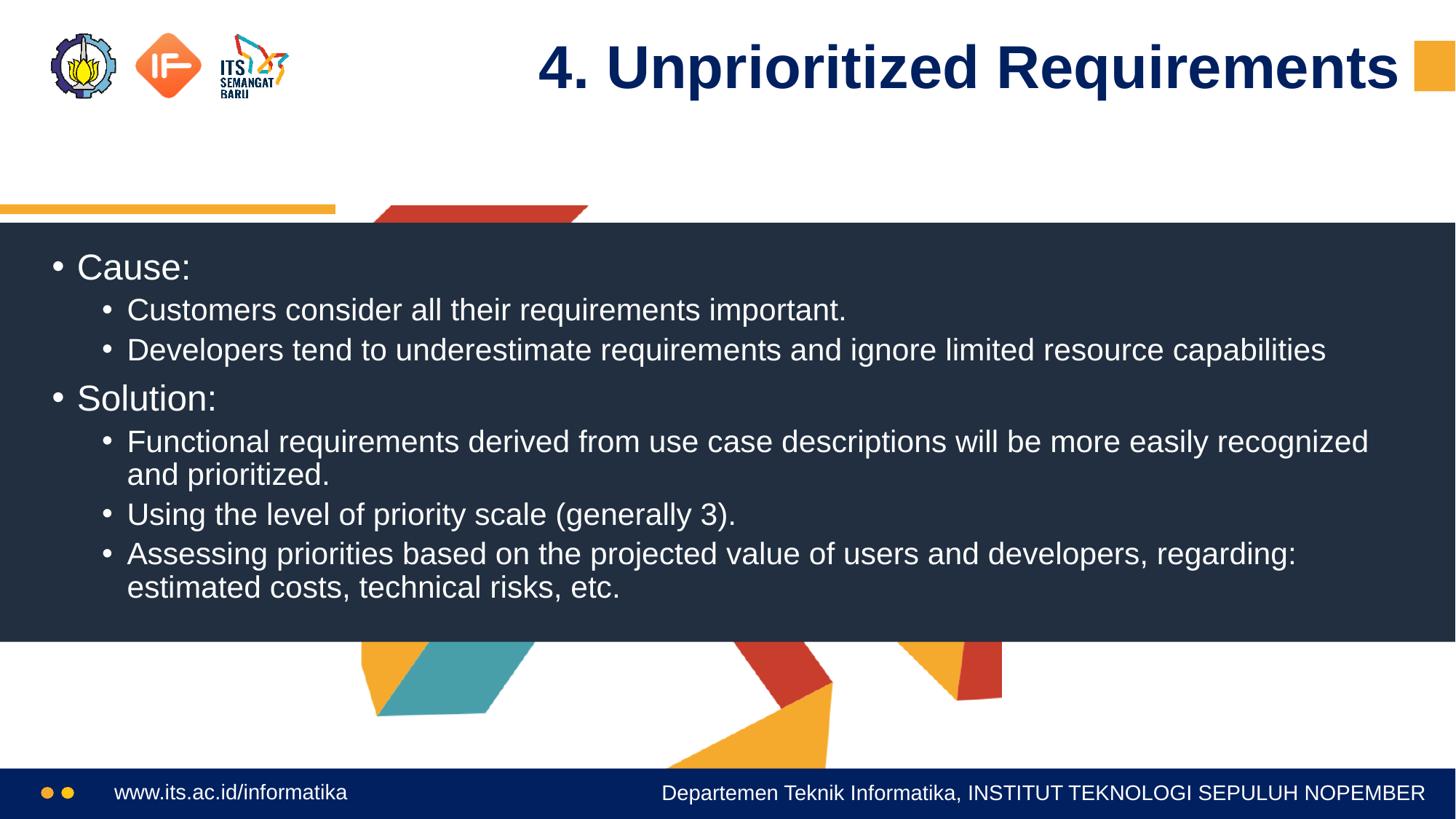

# 4. Unprioritized Requirements
Cause:
Customers consider all their requirements important.
Developers tend to underestimate requirements and ignore limited resource capabilities
Solution:
Functional requirements derived from use case descriptions will be more easily recognized and prioritized.
Using the level of priority scale (generally 3).
Assessing priorities based on the projected value of users and developers, regarding: estimated costs, technical risks, etc.